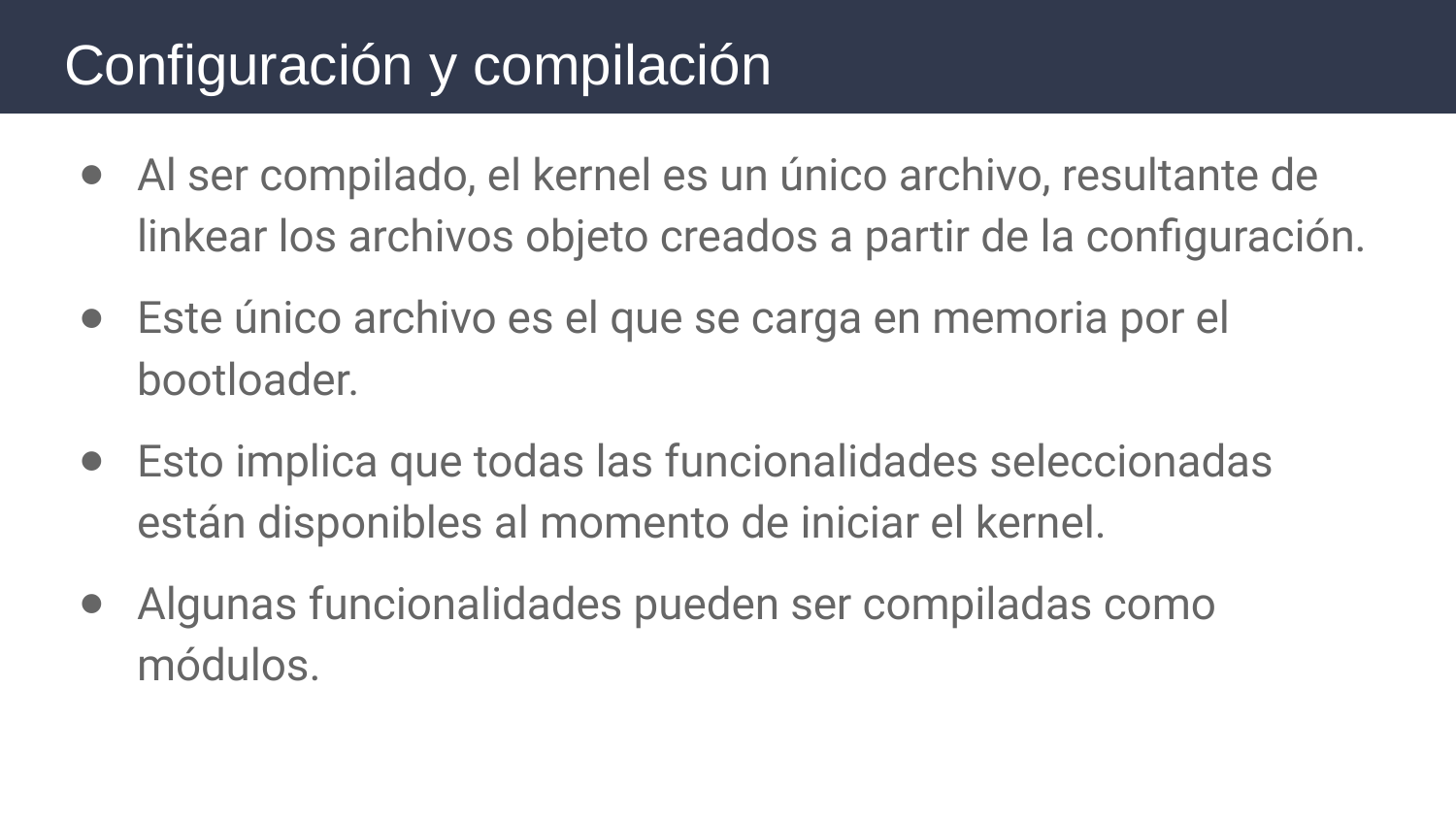

# Configuración y compilación

Al ser compilado, el kernel es un único archivo, resultante de linkear los archivos objeto creados a partir de la configuración.
Este único archivo es el que se carga en memoria por el bootloader.
Esto implica que todas las funcionalidades seleccionadas están disponibles al momento de iniciar el kernel.
Algunas funcionalidades pueden ser compiladas como módulos.